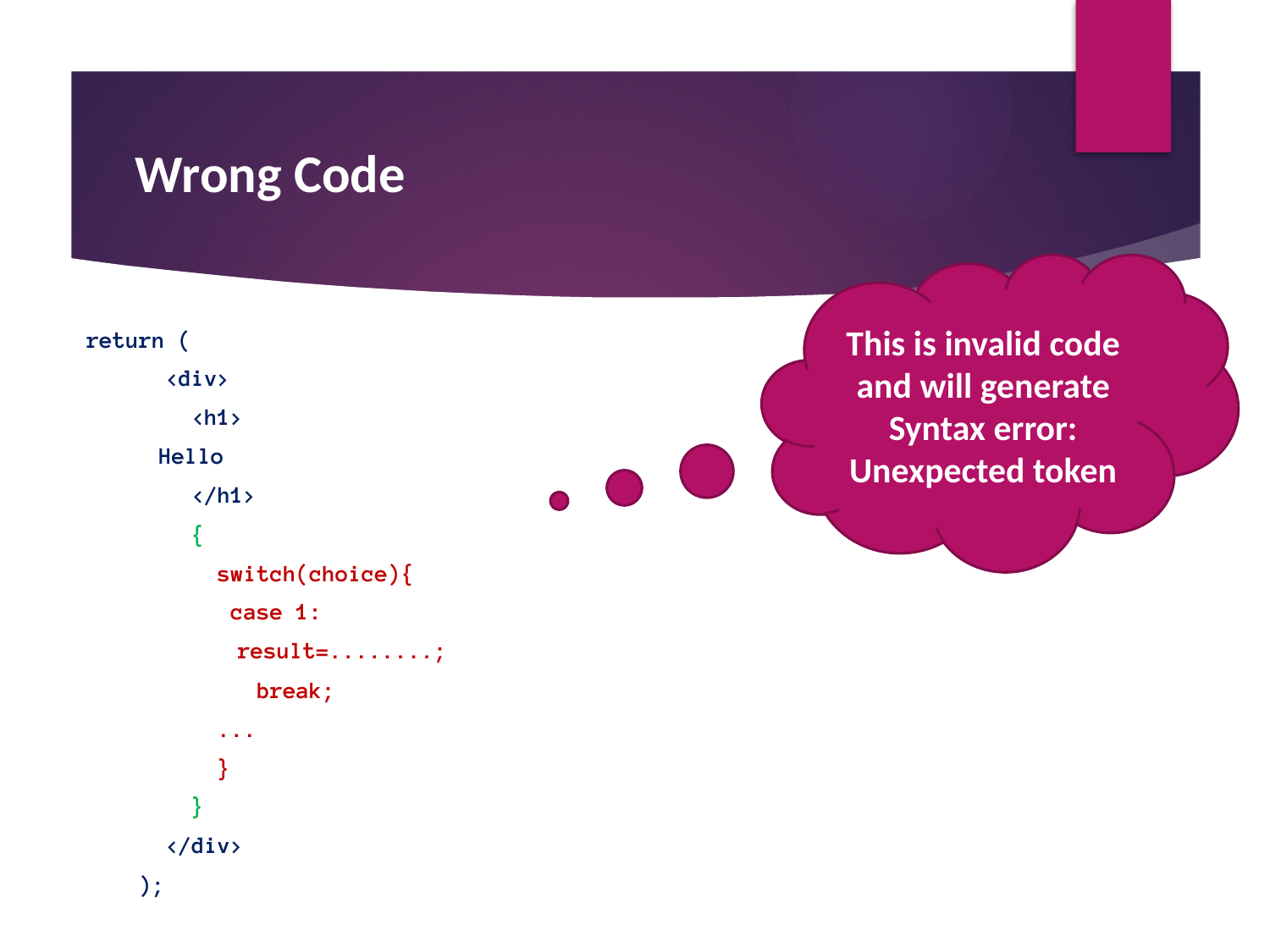

#

          Wrong Code
This is invalid code and will generate Syntax error: Unexpected token
return (
      <div>
        <h1>
	Hello
        </h1>
        {
          switch(choice){
           case 1:
	      result=........;
             break;
          ...
          }
        }
      </div>
    );